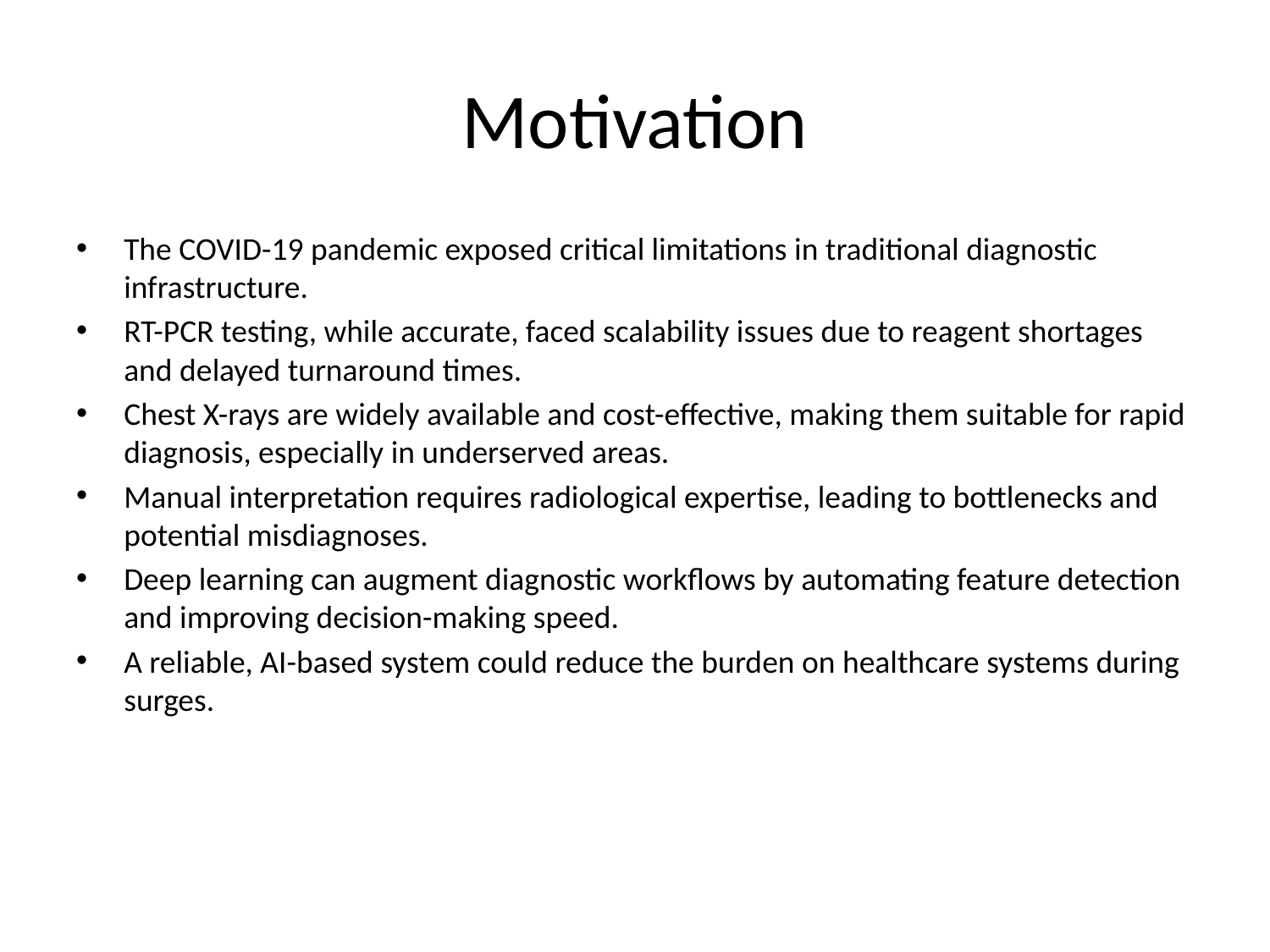

# Motivation
The COVID-19 pandemic exposed critical limitations in traditional diagnostic infrastructure.
RT-PCR testing, while accurate, faced scalability issues due to reagent shortages and delayed turnaround times.
Chest X-rays are widely available and cost-effective, making them suitable for rapid diagnosis, especially in underserved areas.
Manual interpretation requires radiological expertise, leading to bottlenecks and potential misdiagnoses.
Deep learning can augment diagnostic workflows by automating feature detection and improving decision-making speed.
A reliable, AI-based system could reduce the burden on healthcare systems during surges.